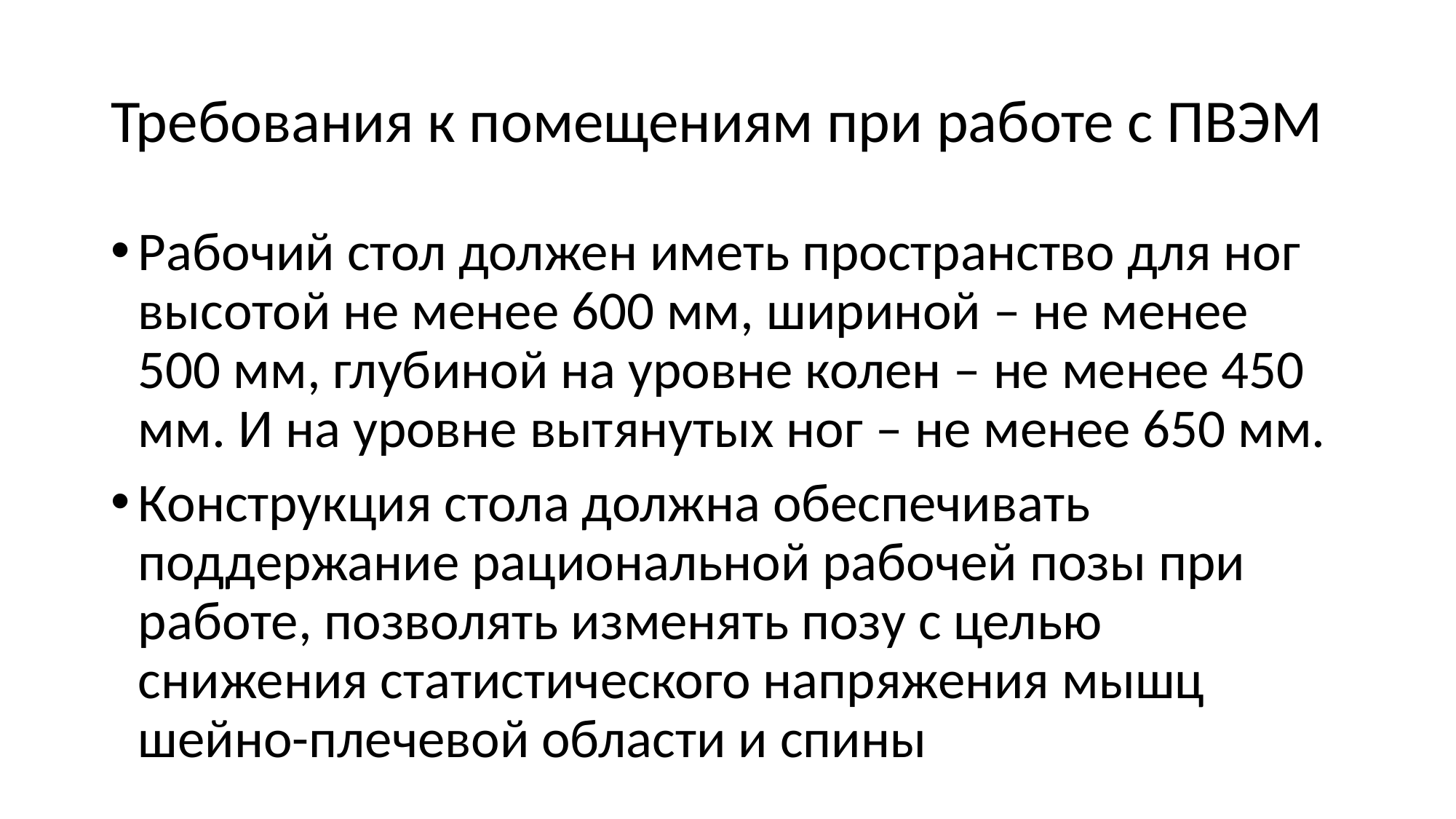

# Требования к помещениям при работе с ПВЭМ
Рабочий стол должен иметь пространство для ног высотой не менее 600 мм, шириной – не менее 500 мм, глубиной на уровне колен – не менее 450 мм. И на уровне вытянутых ног – не менее 650 мм.
Конструкция стола должна обеспечивать поддержание рациональной рабочей позы при работе, позволять изменять позу с целью снижения статистического напряжения мышц шейно-плечевой области и спины